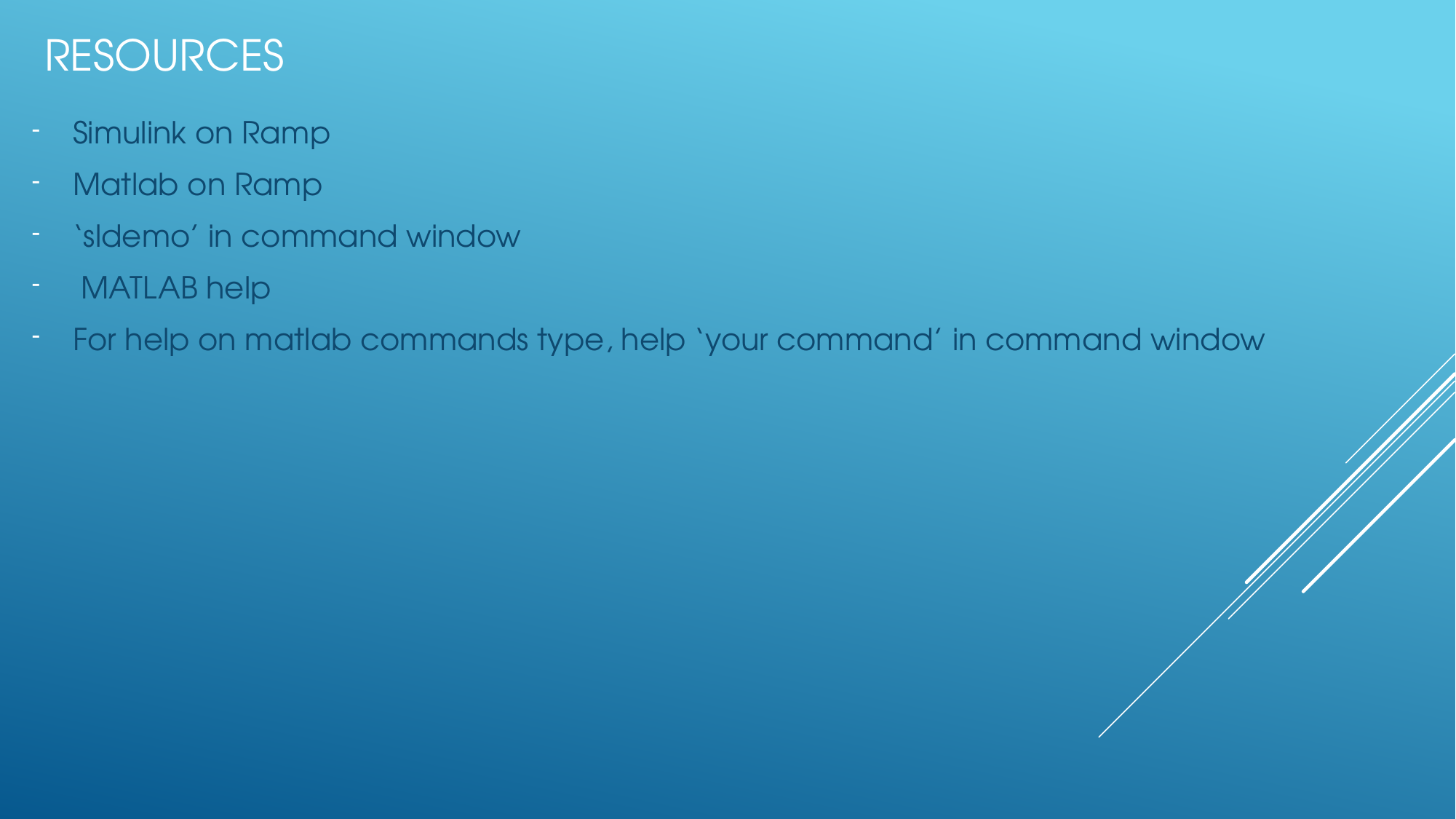

# Resources
Simulink on Ramp
Matlab on Ramp
‘sldemo’ in command window
 MATLAB help
For help on matlab commands type, help ‘your command’ in command window